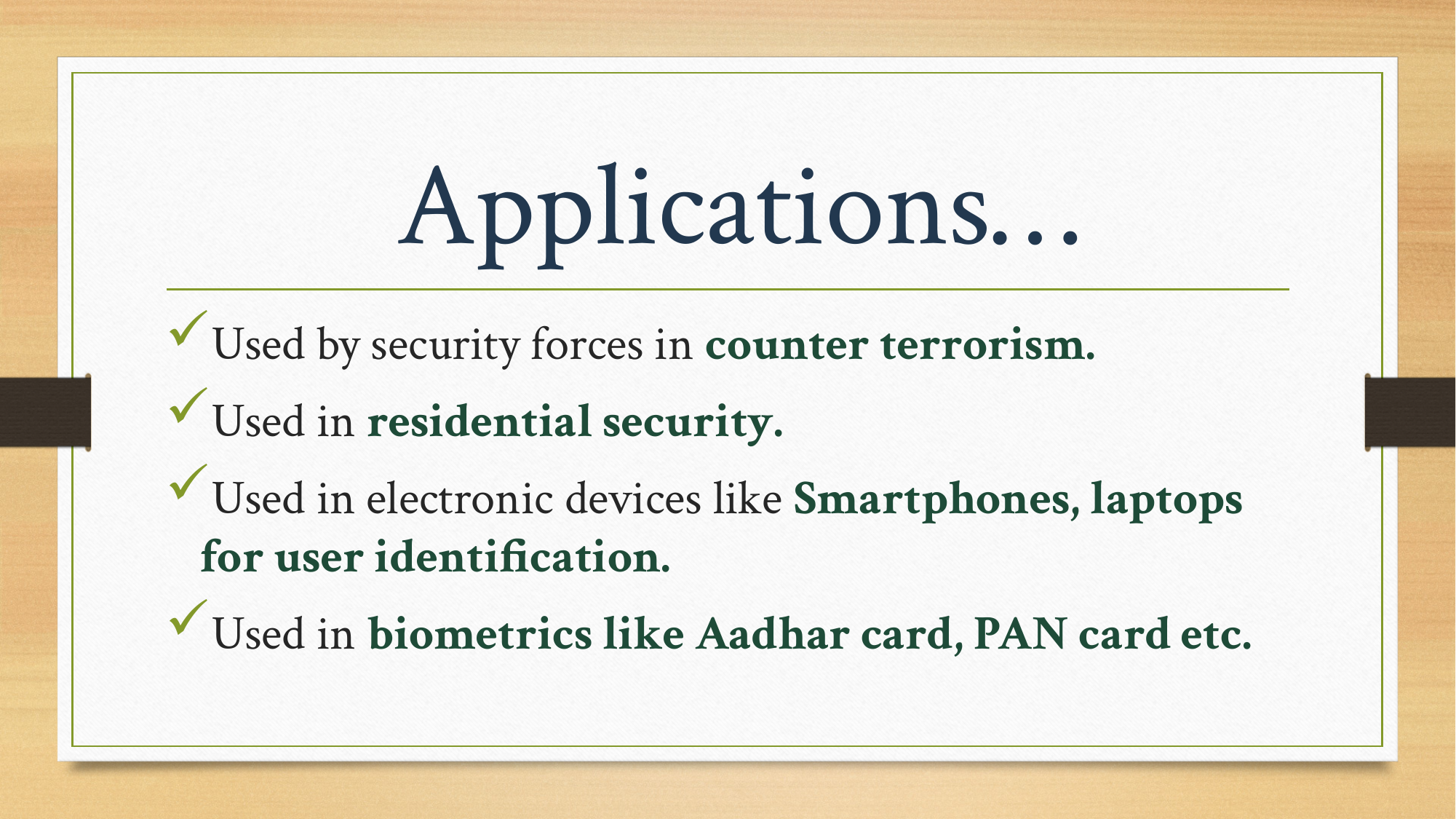

# Applications…
Used by security forces in counter terrorism.
Used in residential security.
Used in electronic devices like Smartphones, laptops for user identification.
Used in biometrics like Aadhar card, PAN card etc.